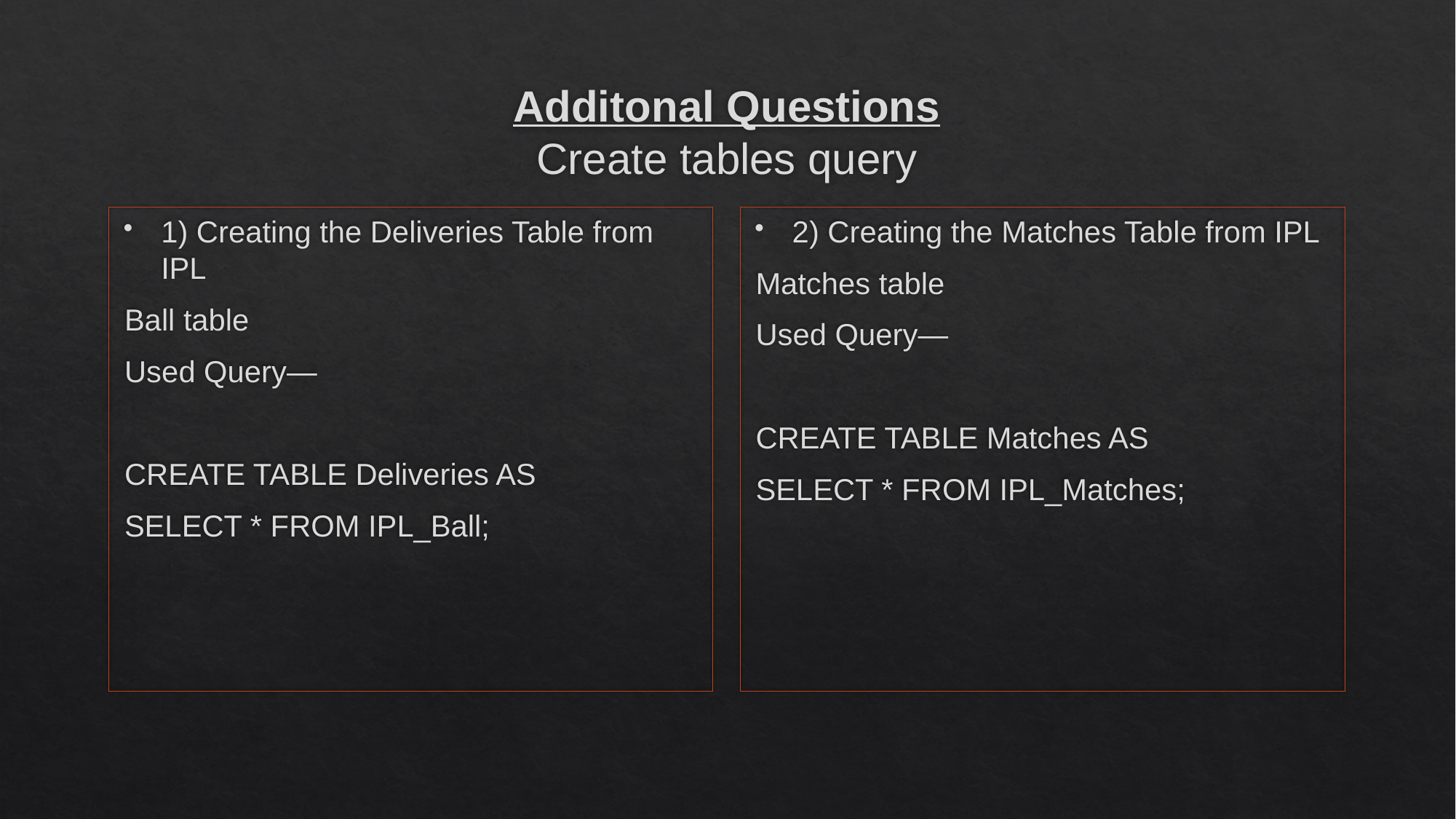

# Additonal Questions Create tables query
1) Creating the Deliveries Table from IPL
Ball table
Used Query—

CREATE TABLE Deliveries AS
SELECT * FROM IPL_Ball;

2) Creating the Matches Table from IPL
Matches table
Used Query—

CREATE TABLE Matches AS
SELECT * FROM IPL_Matches;